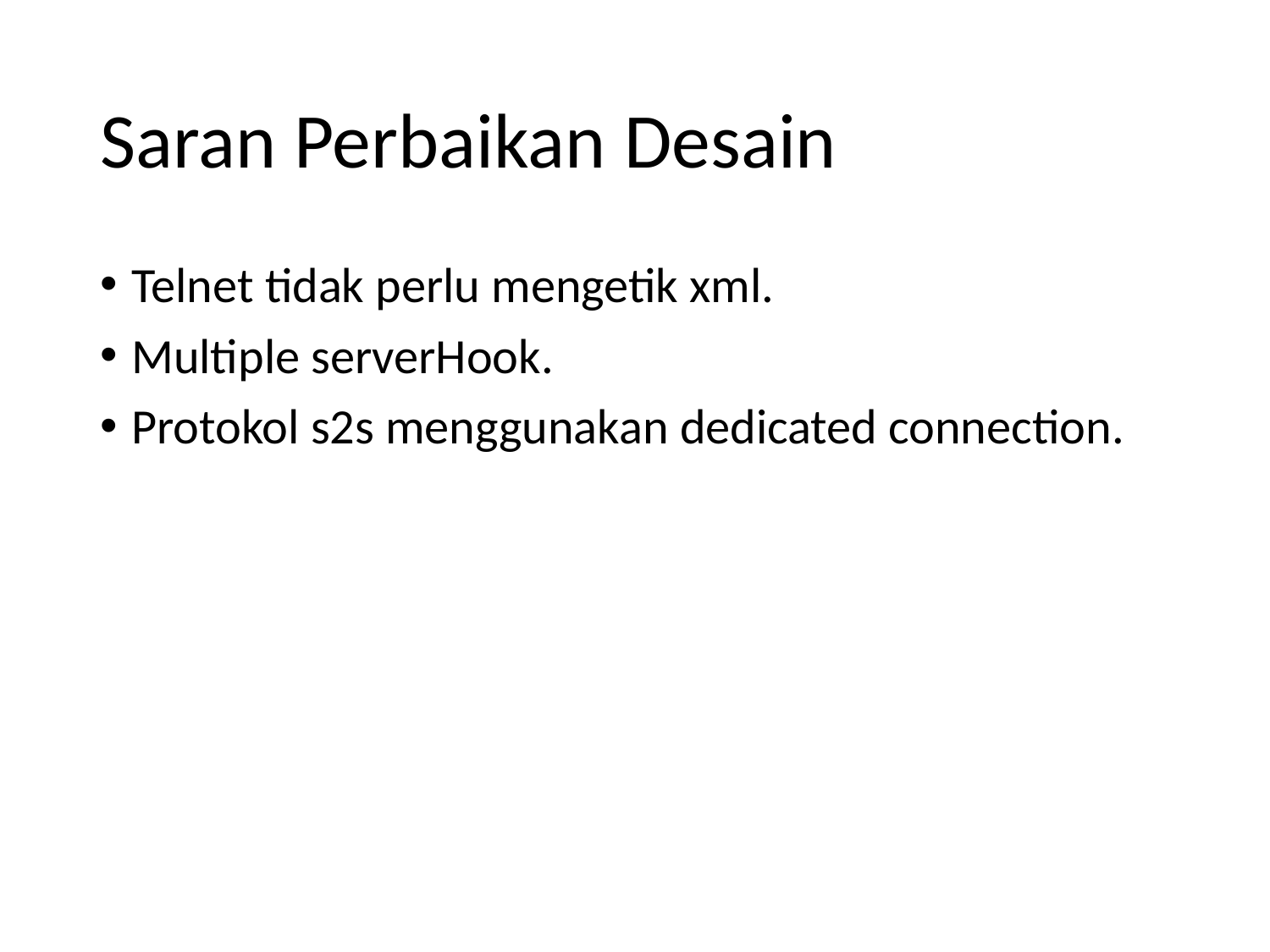

# Saran Perbaikan Desain
Telnet tidak perlu mengetik xml.
Multiple serverHook.
Protokol s2s menggunakan dedicated connection.